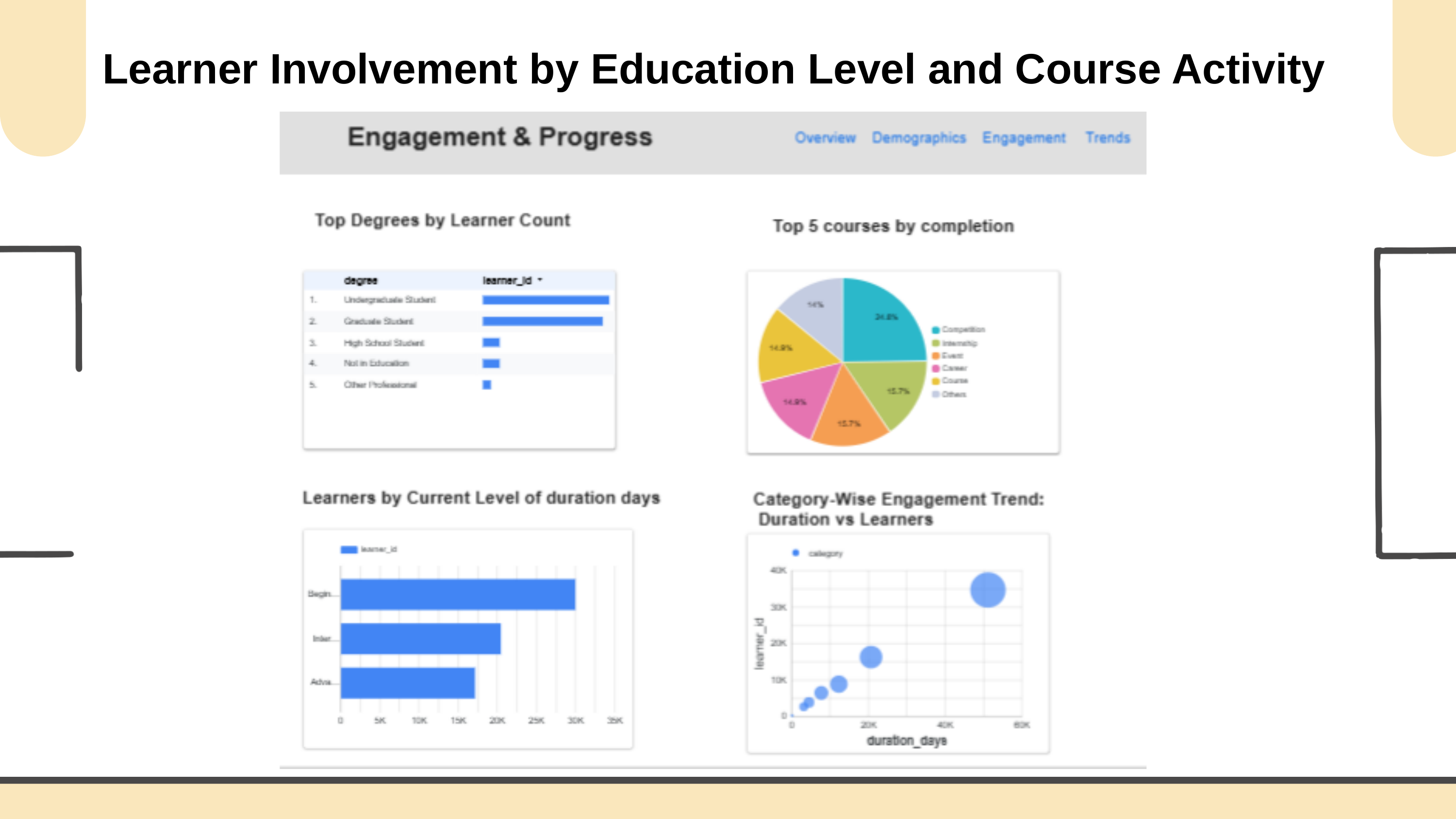

Learner Involvement by Education Level and Course Activity